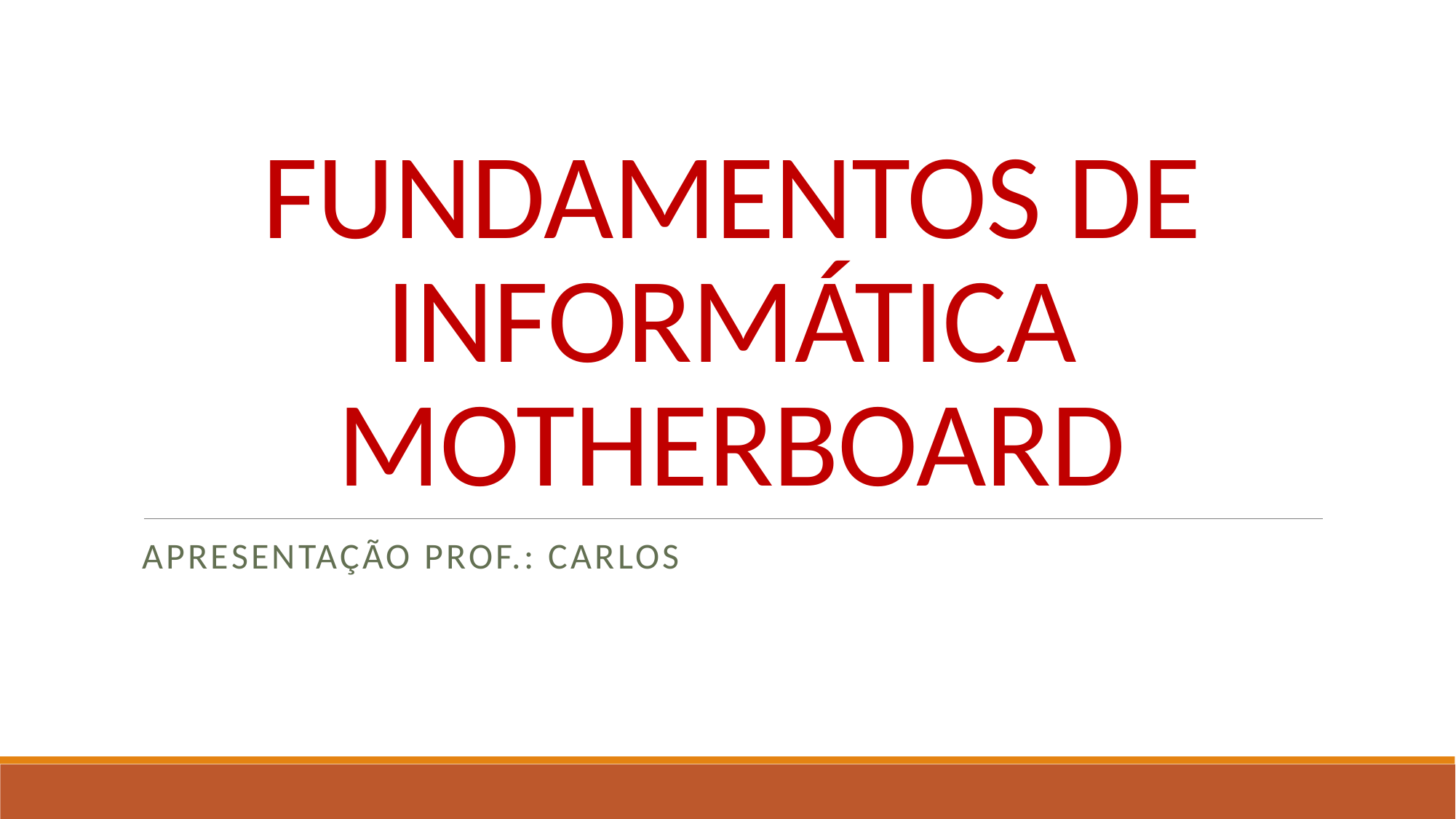

# FUNDAMENTOS DE INFORMÁTICA MOTHERBOARD
APRESENTAÇÃO PROF.: cARLOS